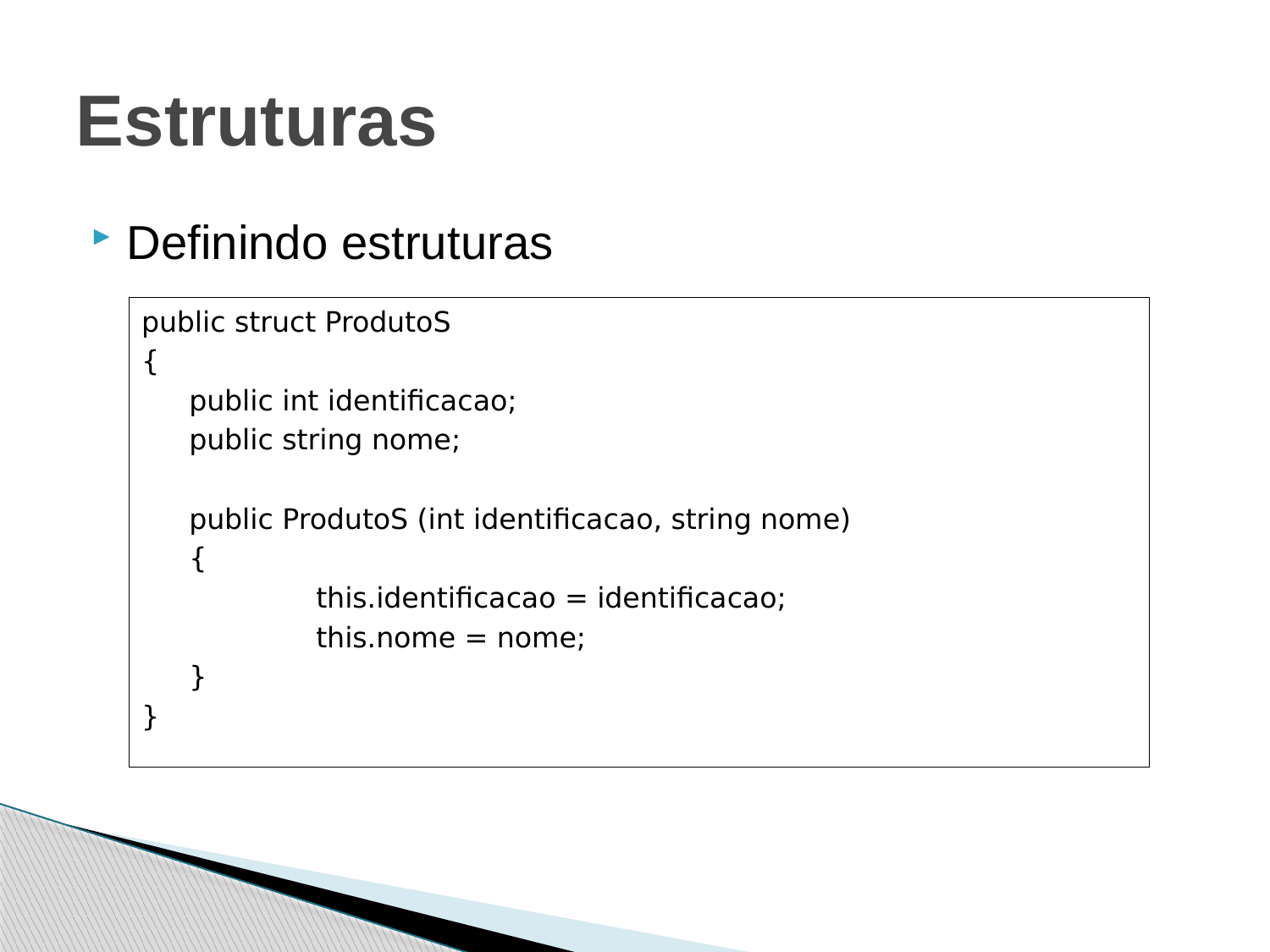

# Estruturas
Definindo estruturas
public struct ProdutoS
{
	public int identificacao;
	public string nome;

	public ProdutoS (int identificacao, string nome)
	{
		this.identificacao = identificacao;
		this.nome = nome;
	}
}